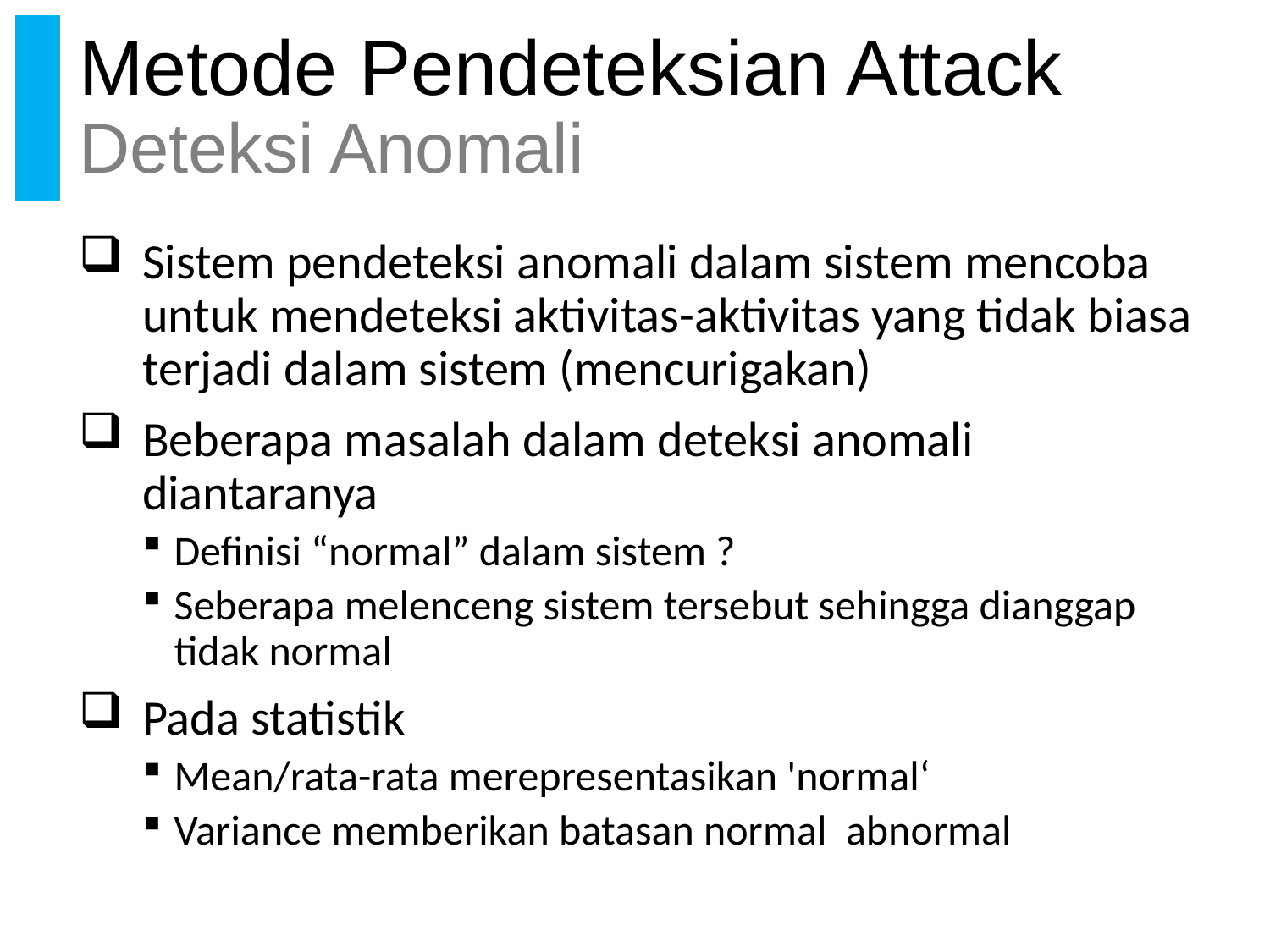

# Metode Pendeteksian Attack Deteksi Anomali
Sistem pendeteksi anomali dalam sistem mencoba untuk mendeteksi aktivitas-aktivitas yang tidak biasa terjadi dalam sistem (mencurigakan)
Beberapa masalah dalam deteksi anomali diantaranya
Definisi “normal” dalam sistem ?
Seberapa melenceng sistem tersebut sehingga dianggap tidak normal
Pada statistik
Mean/rata-rata merepresentasikan 'normal‘
Variance memberikan batasan normal  abnormal